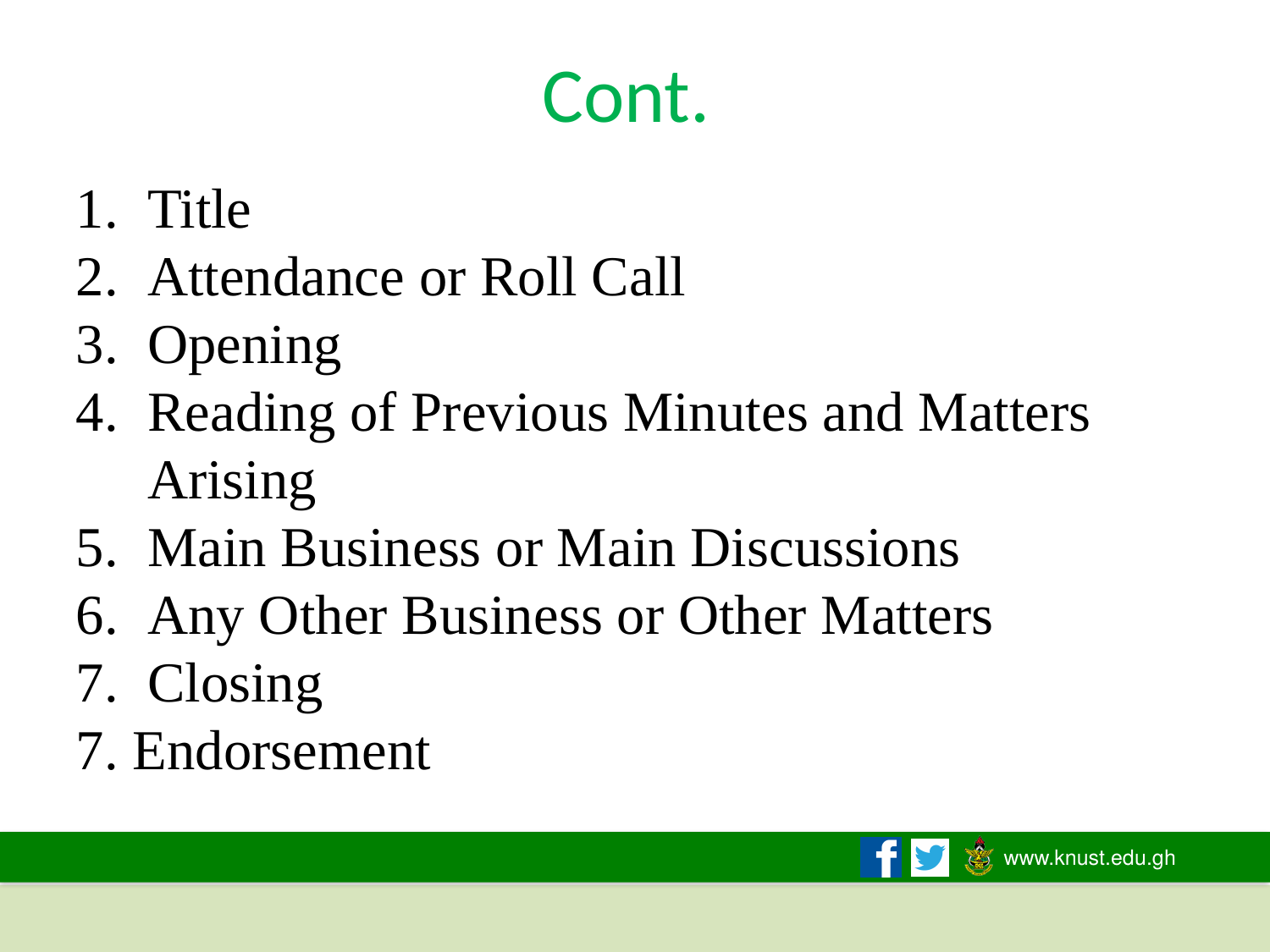

# Cont.
Title
Attendance or Roll Call
Opening
Reading of Previous Minutes and Matters Arising
Main Business or Main Discussions
Any Other Business or Other Matters
Closing
7. Endorsement